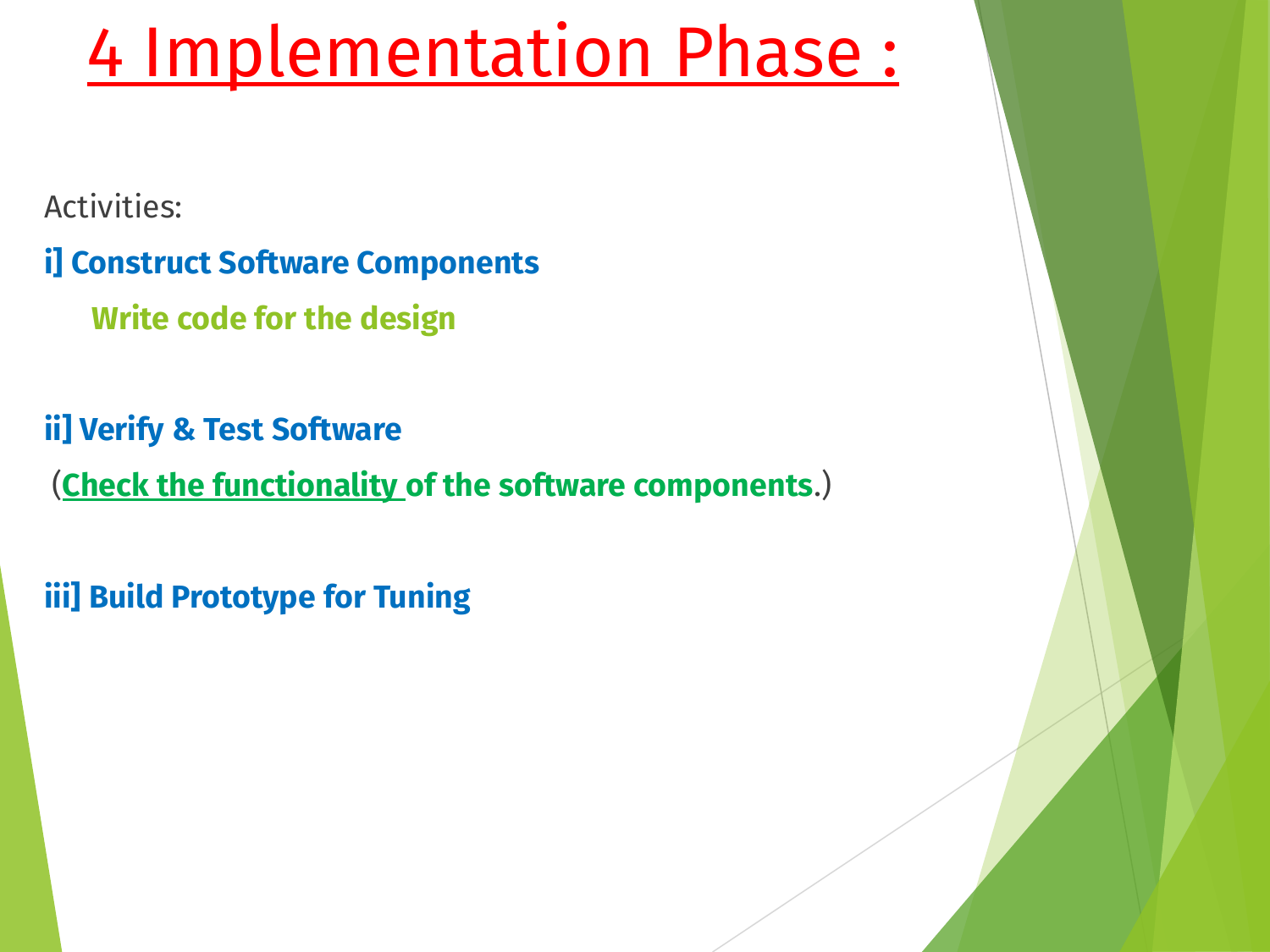

# 4 Implementation Phase :
Activities:
i] Construct Software Components
	Write code for the design

ii] Verify & Test Software
 (Check the functionality of the software components.)

iii] Build Prototype for Tuning